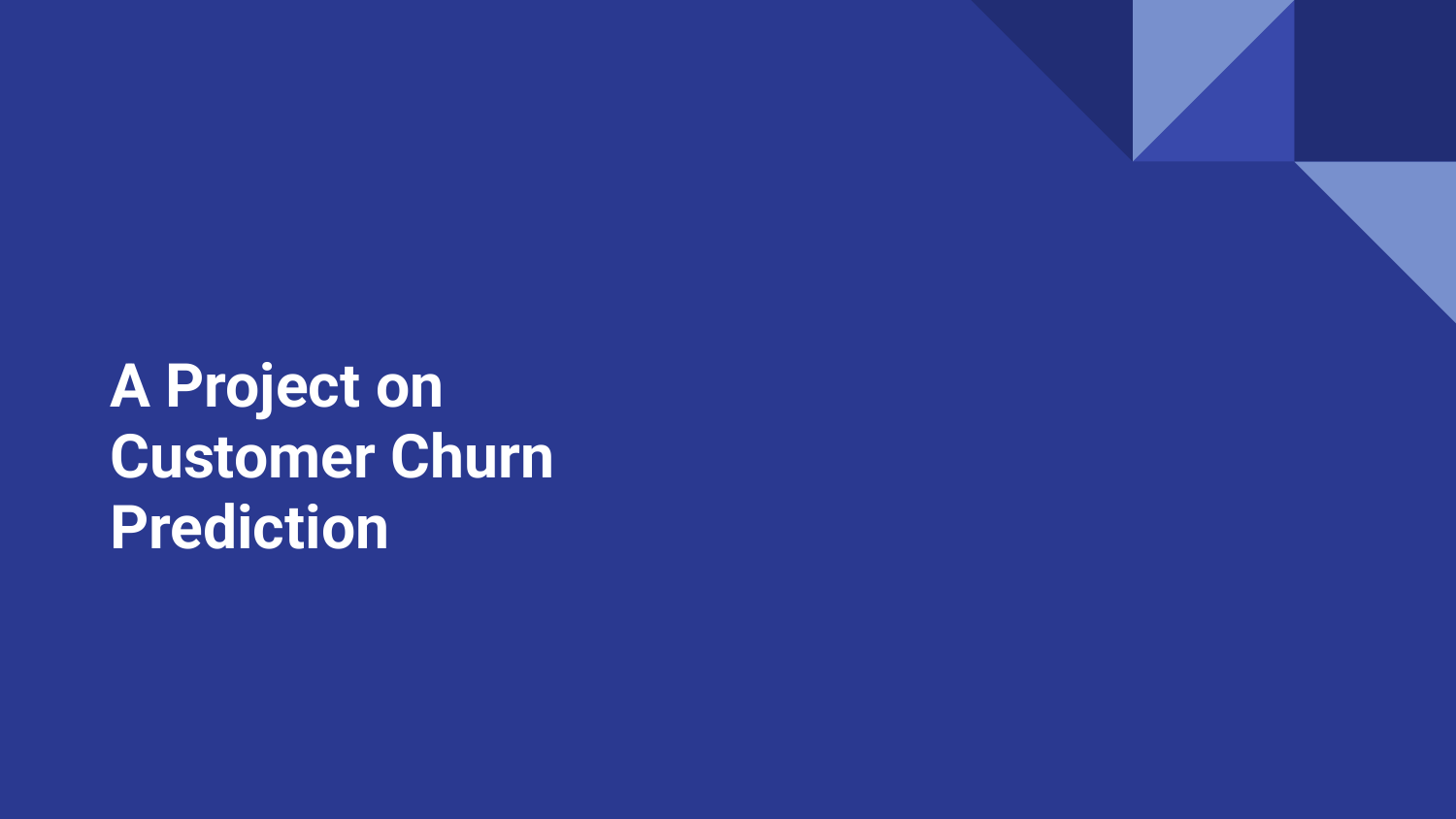

# A Project on Customer Churn Prediction